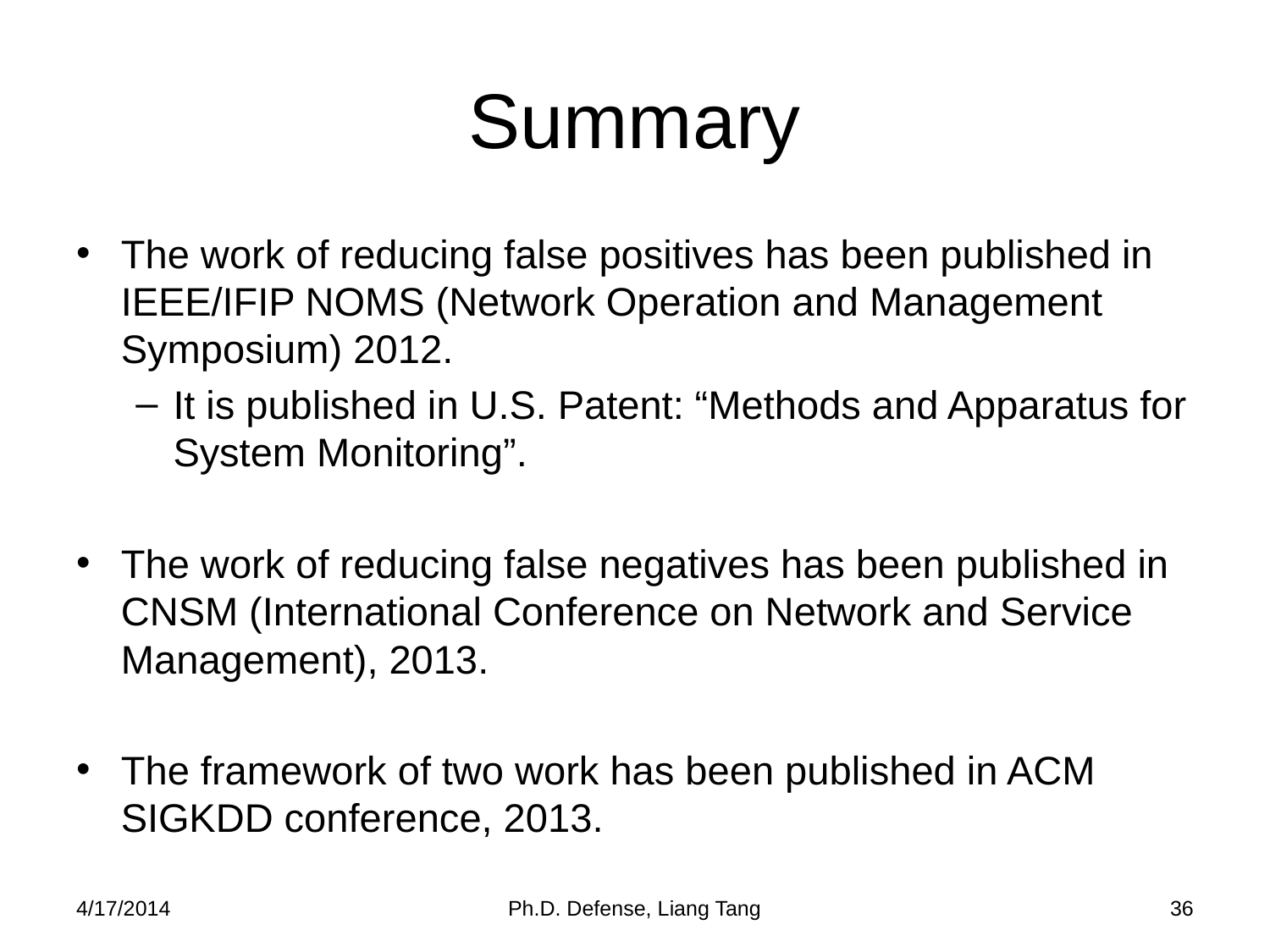

# Summary
The work of reducing false positives has been published in IEEE/IFIP NOMS (Network Operation and Management Symposium) 2012.
It is published in U.S. Patent: “Methods and Apparatus for System Monitoring”.

The work of reducing false negatives has been published in CNSM (International Conference on Network and Service Management), 2013.

The framework of two work has been published in ACM SIGKDD conference, 2013.
4/17/2014
Ph.D. Defense, Liang Tang
36